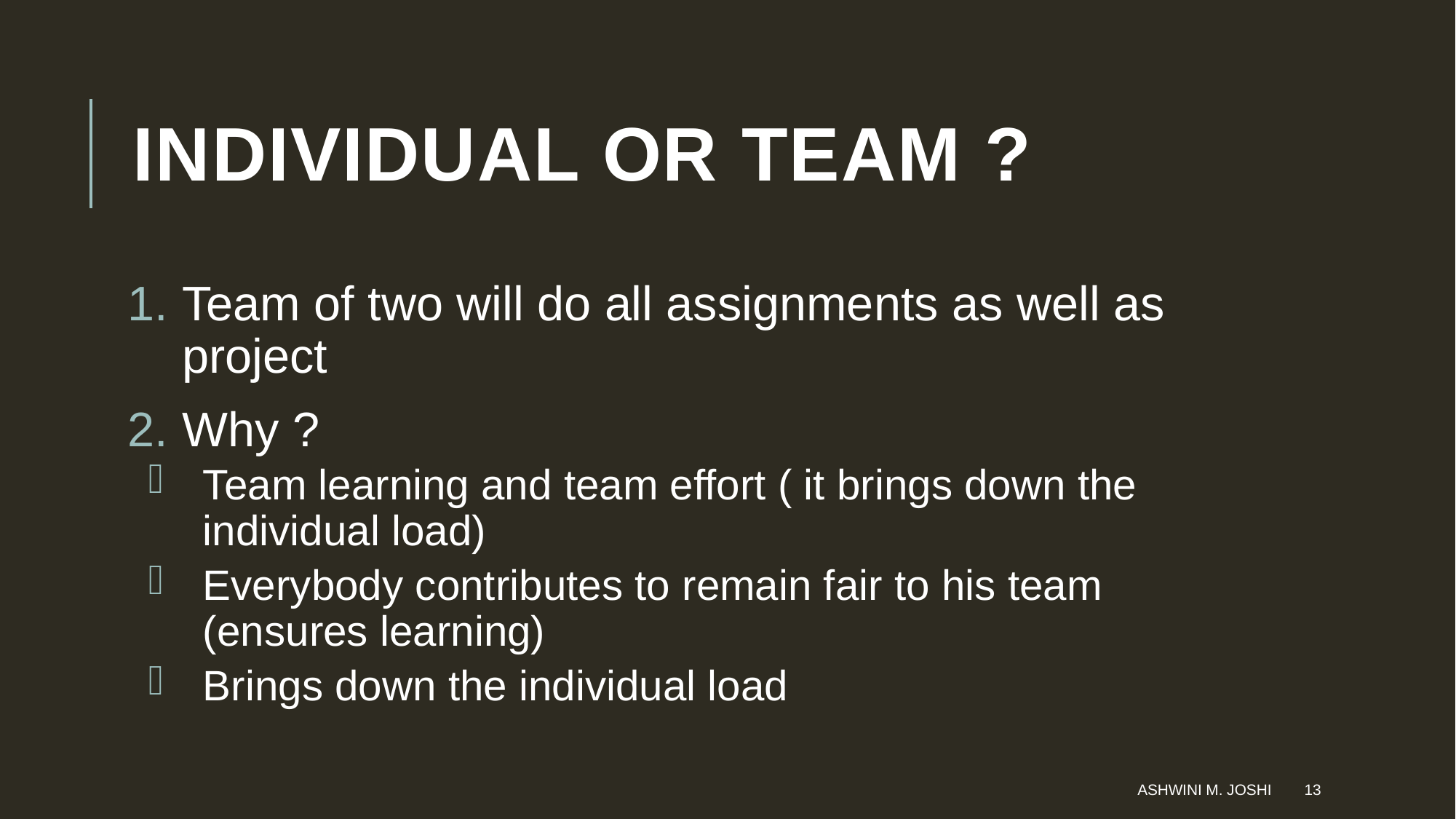

# Individual or team ?
Team of two will do all assignments as well as project
Why ?
Team learning and team effort ( it brings down the individual load)
Everybody contributes to remain fair to his team (ensures learning)
Brings down the individual load
Ashwini M. Joshi
13